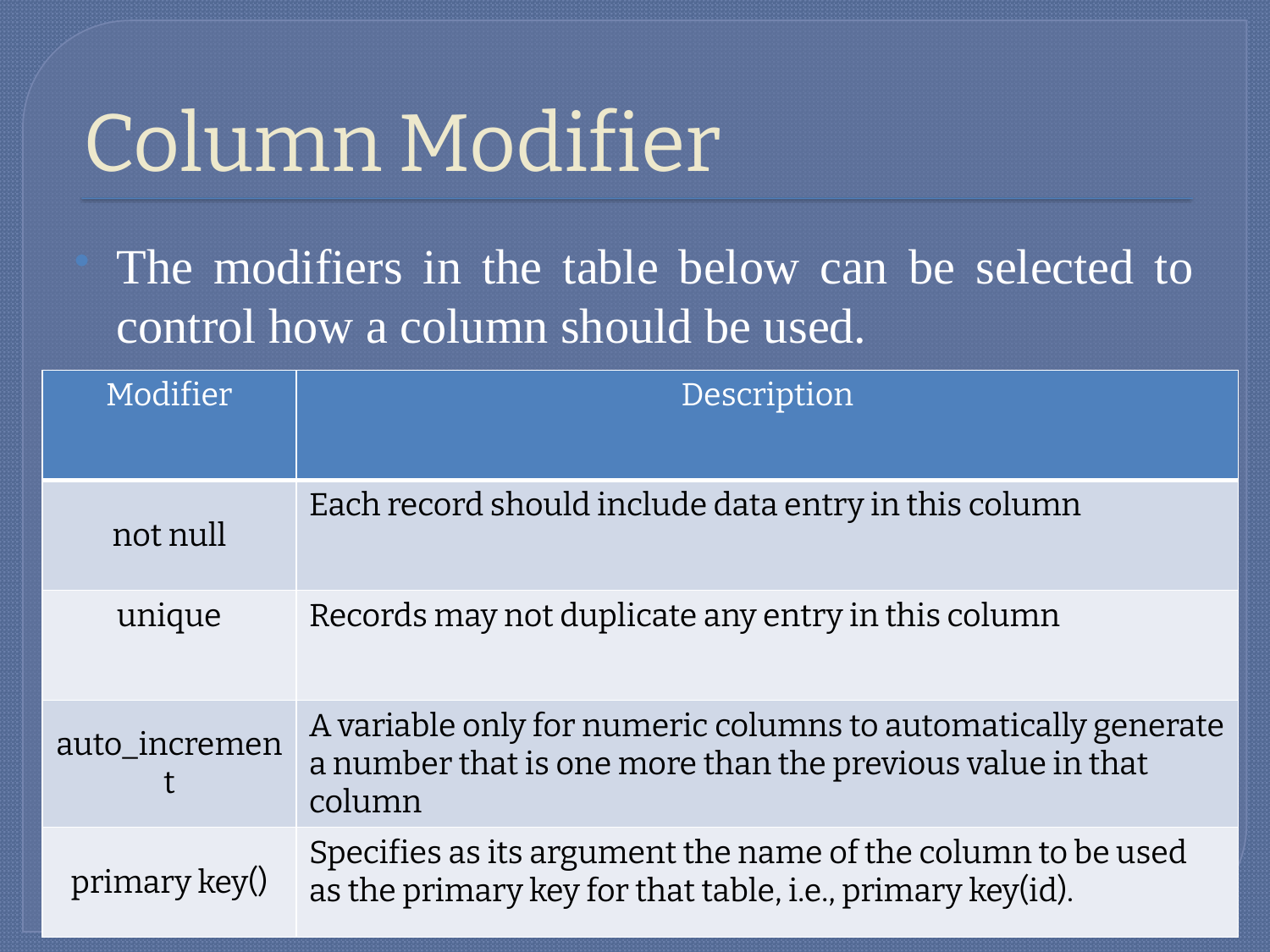

# Column Modifier
The modifiers in the table below can be selected to control how a column should be used.
| Modifier | Description |
| --- | --- |
| not null | Each record should include data entry in this column |
| unique | Records may not duplicate any entry in this column |
| auto\_increment | A variable only for numeric columns to automatically generate a number that is one more than the previous value in that column |
| primary key() | Specifies as its argument the name of the column to be used as the primary key for that table, i.e., primary key(id). |